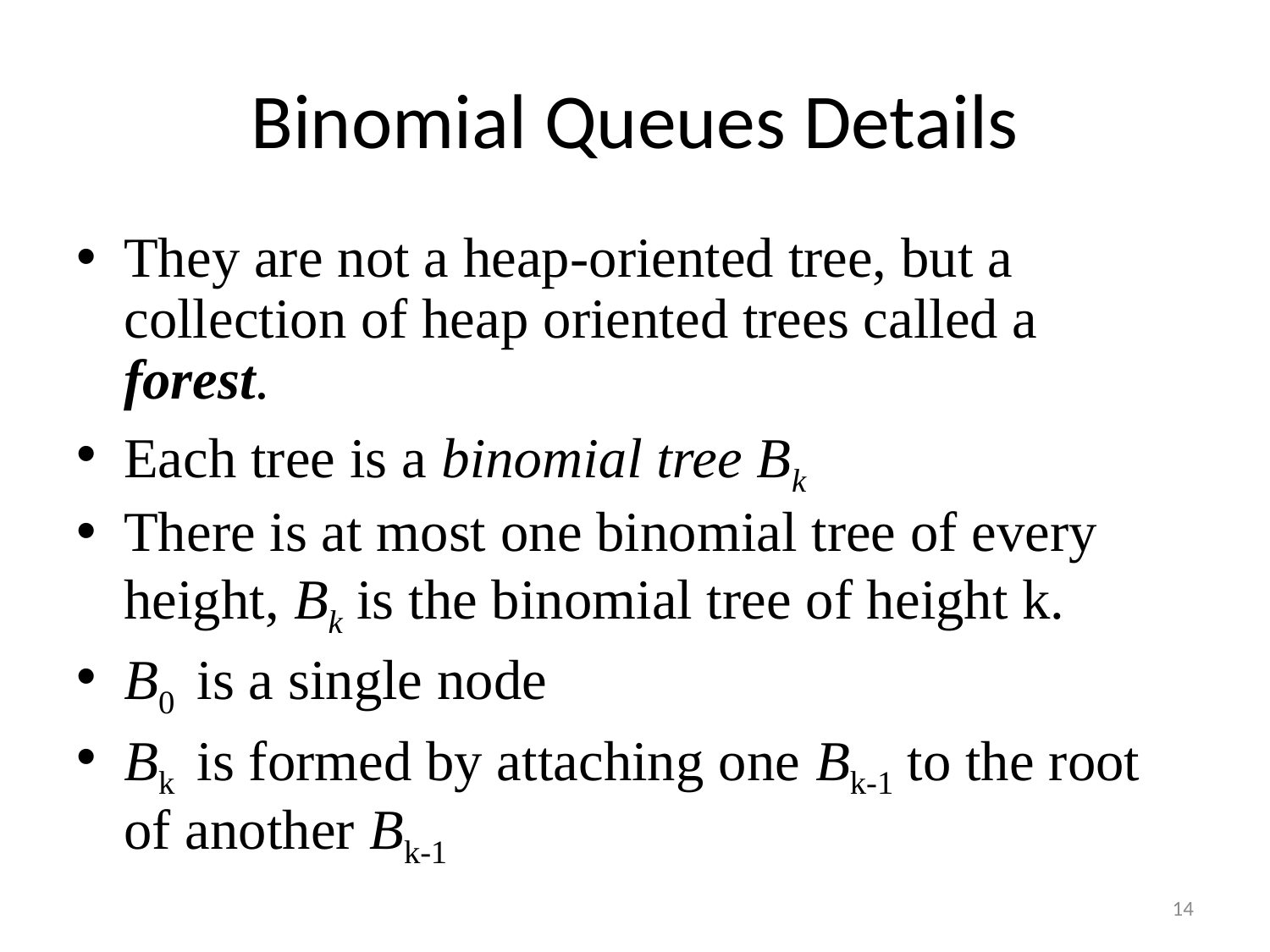

# Binomial Queues Details
They are not a heap-oriented tree, but a collection of heap oriented trees called a forest.
Each tree is a binomial tree Bk
There is at most one binomial tree of every height, Bk is the binomial tree of height k.
B0  is a single node
Bk  is formed by attaching one Bk-1 to the root of another Bk-1
14